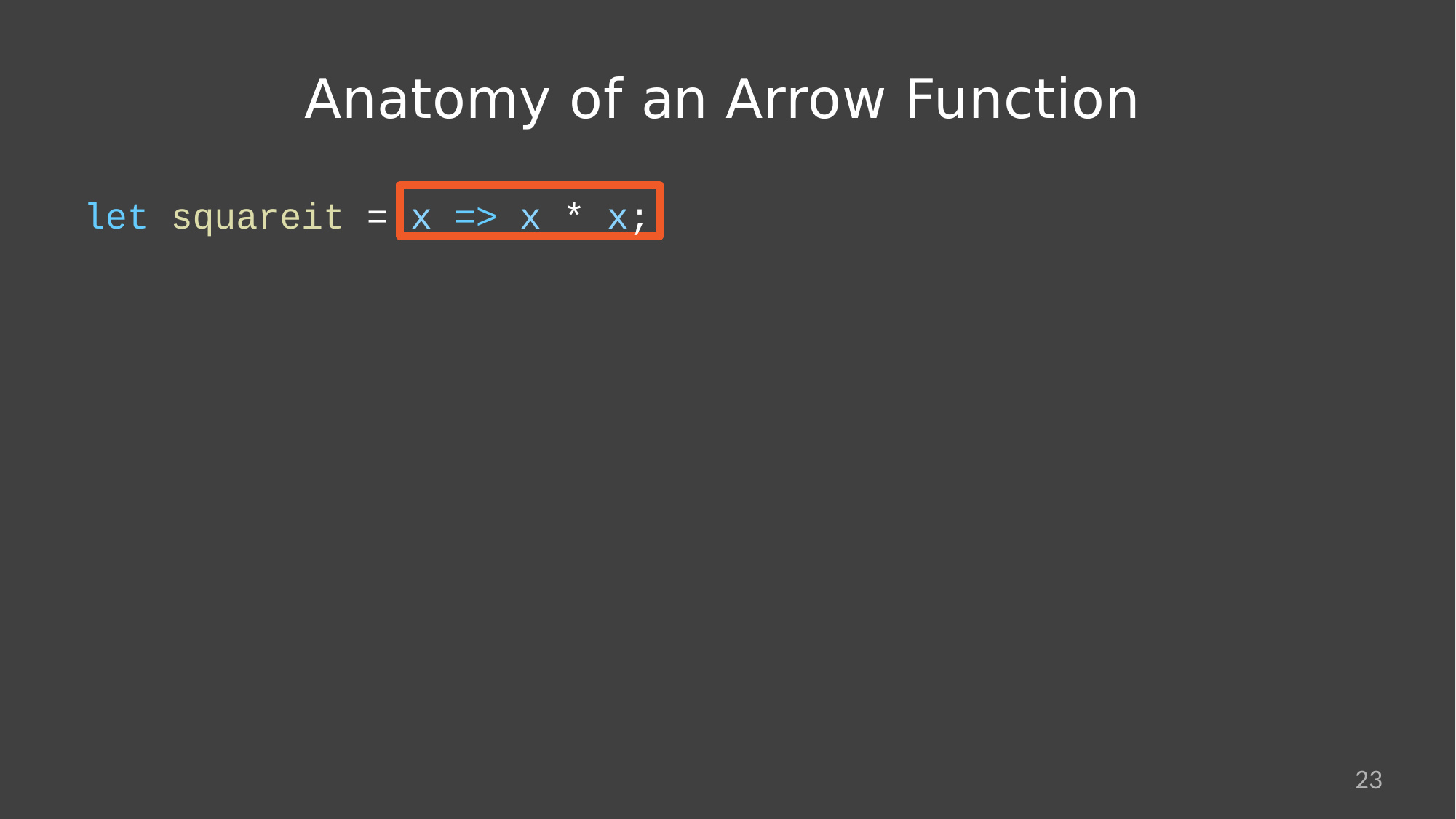

# Anatomy of an Arrow Function
x => x * x;
let squareit =
23